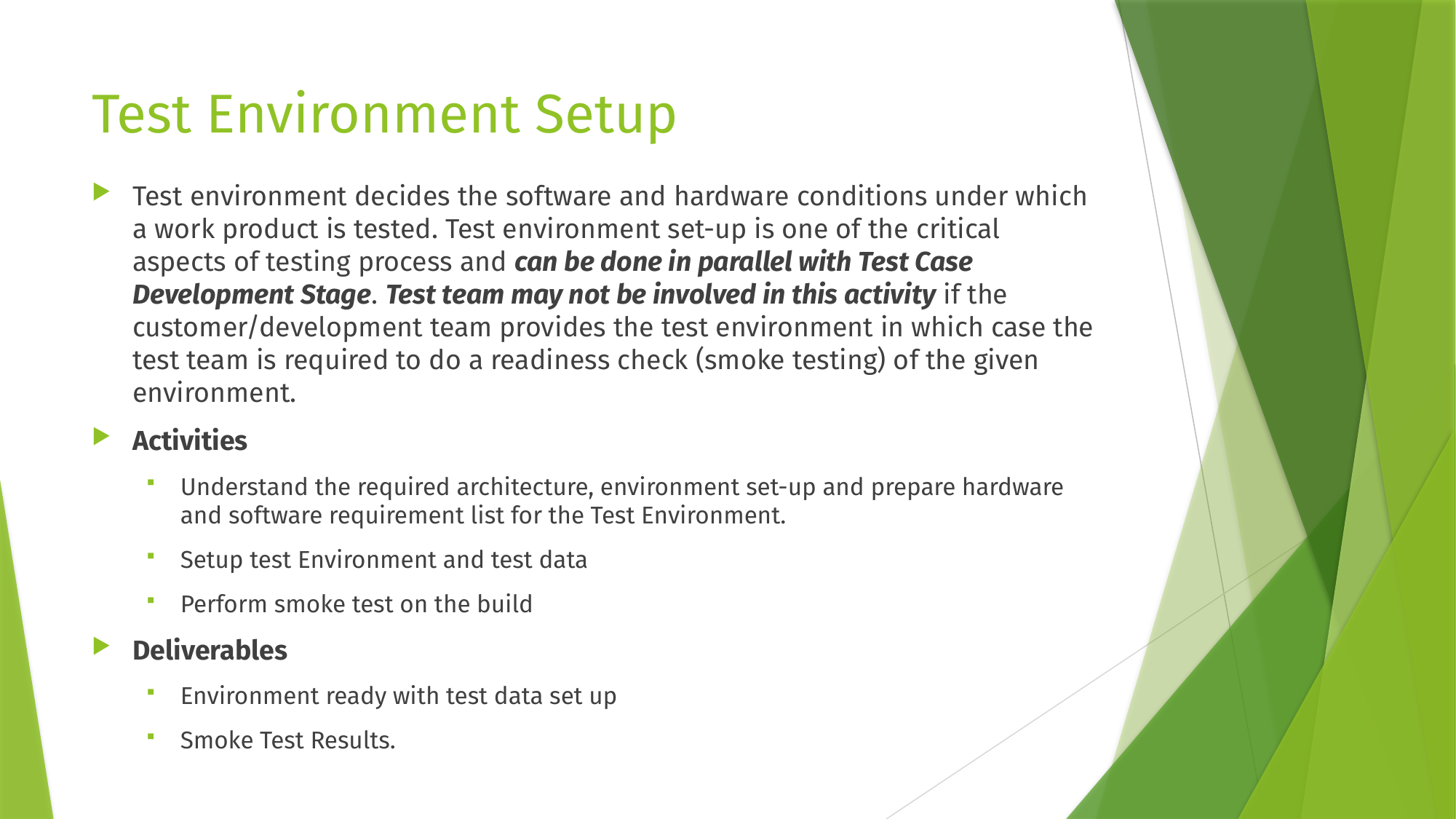

# Test Environment Setup
Test environment decides the software and hardware conditions under which a work product is tested. Test environment set-up is one of the critical aspects of testing process and can be done in parallel with Test Case Development Stage. Test team may not be involved in this activity if the customer/development team provides the test environment in which case the test team is required to do a readiness check (smoke testing) of the given environment.
Activities
Understand the required architecture, environment set-up and prepare hardware and software requirement list for the Test Environment.
Setup test Environment and test data
Perform smoke test on the build
Deliverables
Environment ready with test data set up
Smoke Test Results.